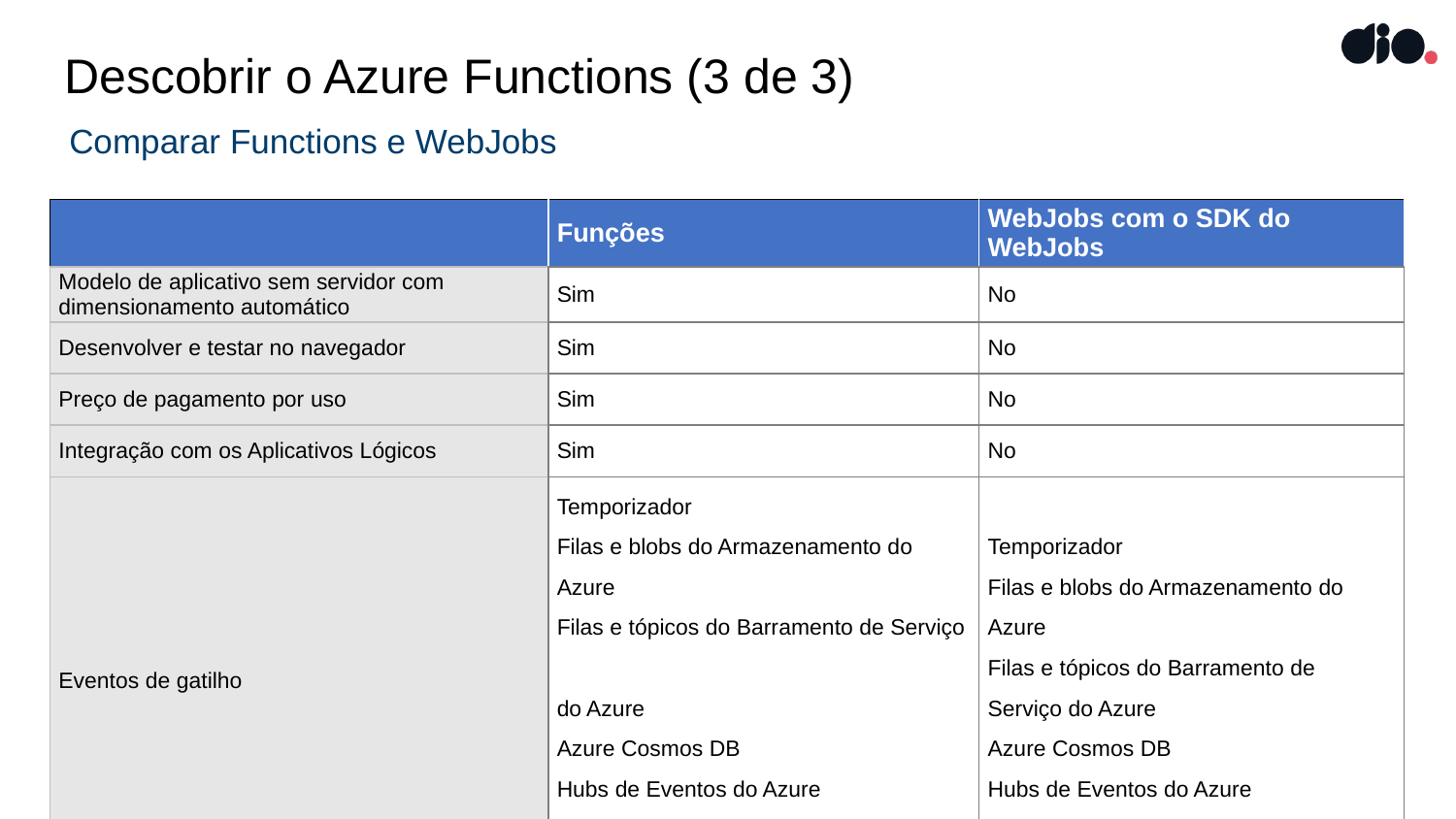

# Descobrir o Azure Functions (3 de 3)
Comparar Functions e WebJobs
|  | Funções | WebJobs com o SDK do WebJobs |
| --- | --- | --- |
| Modelo de aplicativo sem servidor com dimensionamento automático | Sim | No |
| Desenvolver e testar no navegador | Sim | No |
| Preço de pagamento por uso | Sim | No |
| Integração com os Aplicativos Lógicos | Sim | No |
| Eventos de gatilho | Temporizador Filas e blobs do Armazenamento do Azure Filas e tópicos do Barramento de Serviço do Azure Azure Cosmos DB Hubs de Eventos do Azure HTTP/WebHook (GitHub Slack) Grade de Eventos do Azure | Temporizador Filas e blobs do Armazenamento do Azure Filas e tópicos do Barramento de Serviço do Azure Azure Cosmos DB Hubs de Eventos do Azure Sistema de arquivos |